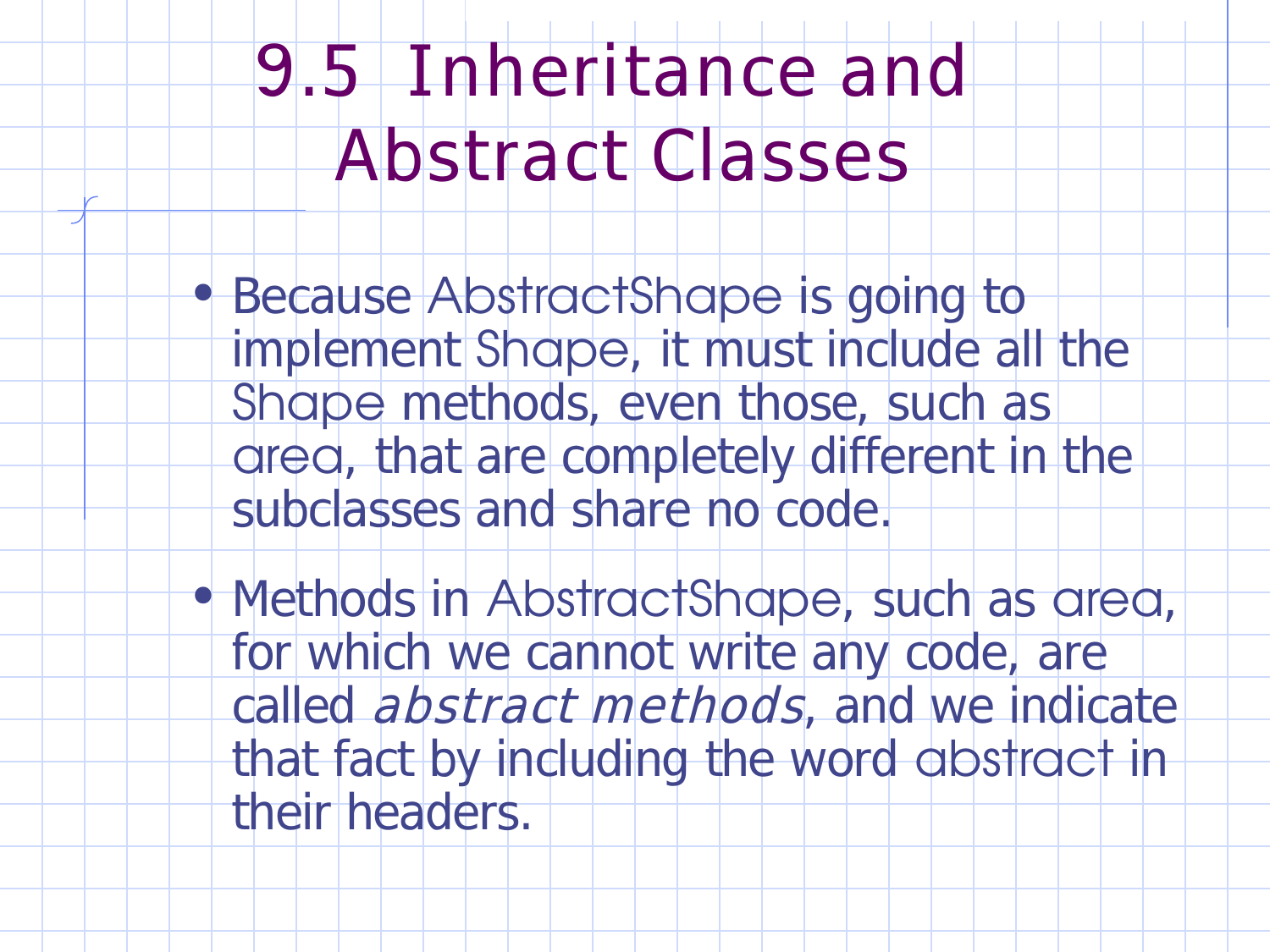

# 9.5  Inheritance and Abstract Classes
Because AbstractShape is going to implement Shape, it must include all the Shape methods, even those, such as area, that are completely different in the subclasses and share no code.

Methods in AbstractShape, such as area, for which we cannot write any code, are called abstract methods, and we indicate that fact by including the word abstract in their headers.